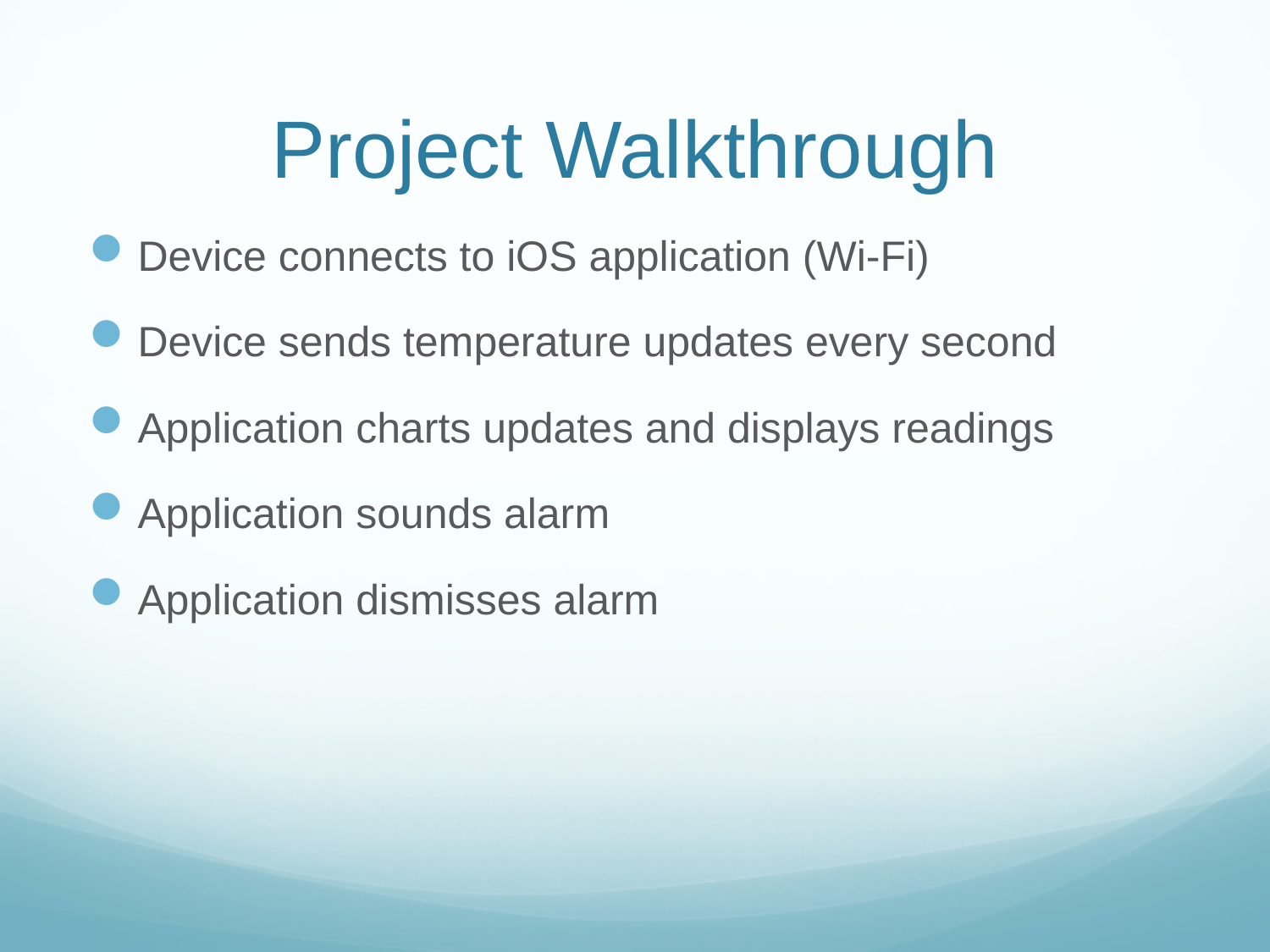

# Project Walkthrough
Device connects to iOS application (Wi-Fi)
Device sends temperature updates every second
Application charts updates and displays readings
Application sounds alarm
Application dismisses alarm